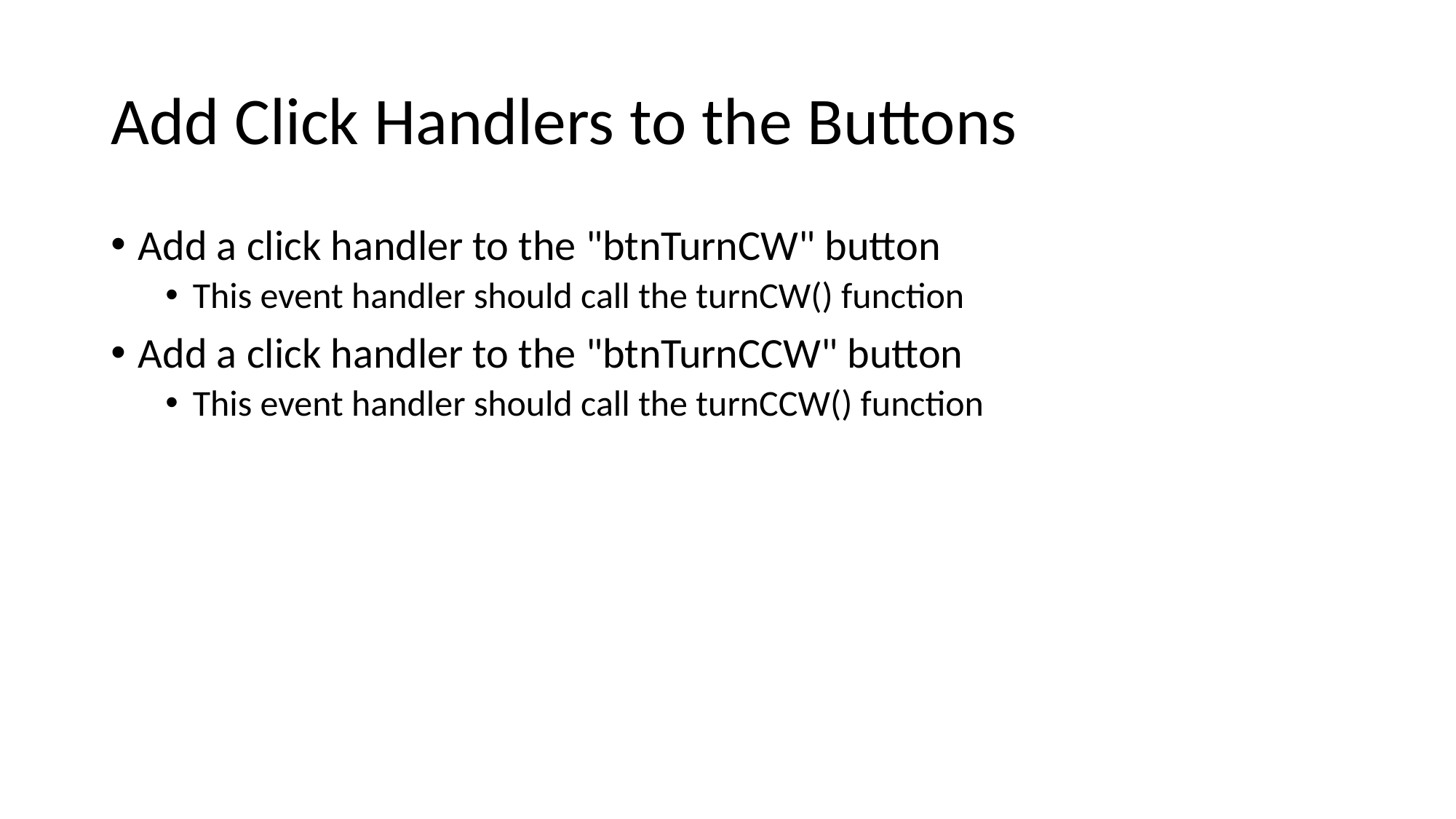

# Add Click Handlers to the Buttons
Add a click handler to the "btnTurnCW" button
This event handler should call the turnCW() function
Add a click handler to the "btnTurnCCW" button
This event handler should call the turnCCW() function